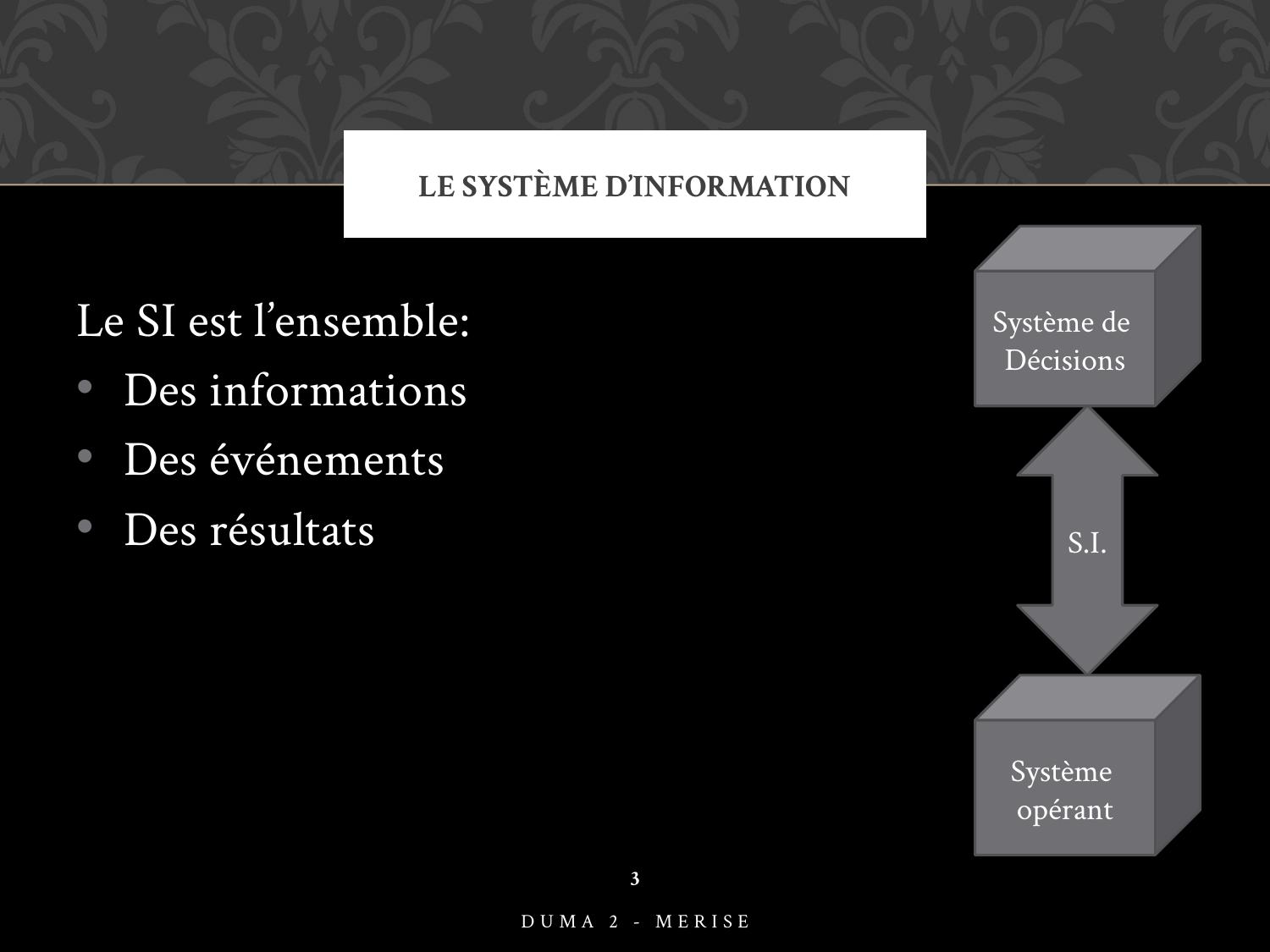

# Le système d’information
Système de
Décisions
Le SI est l’ensemble:
Des informations
Des événements
Des résultats
S.I.
Système
opérant
3
DUMA 2 - Merise